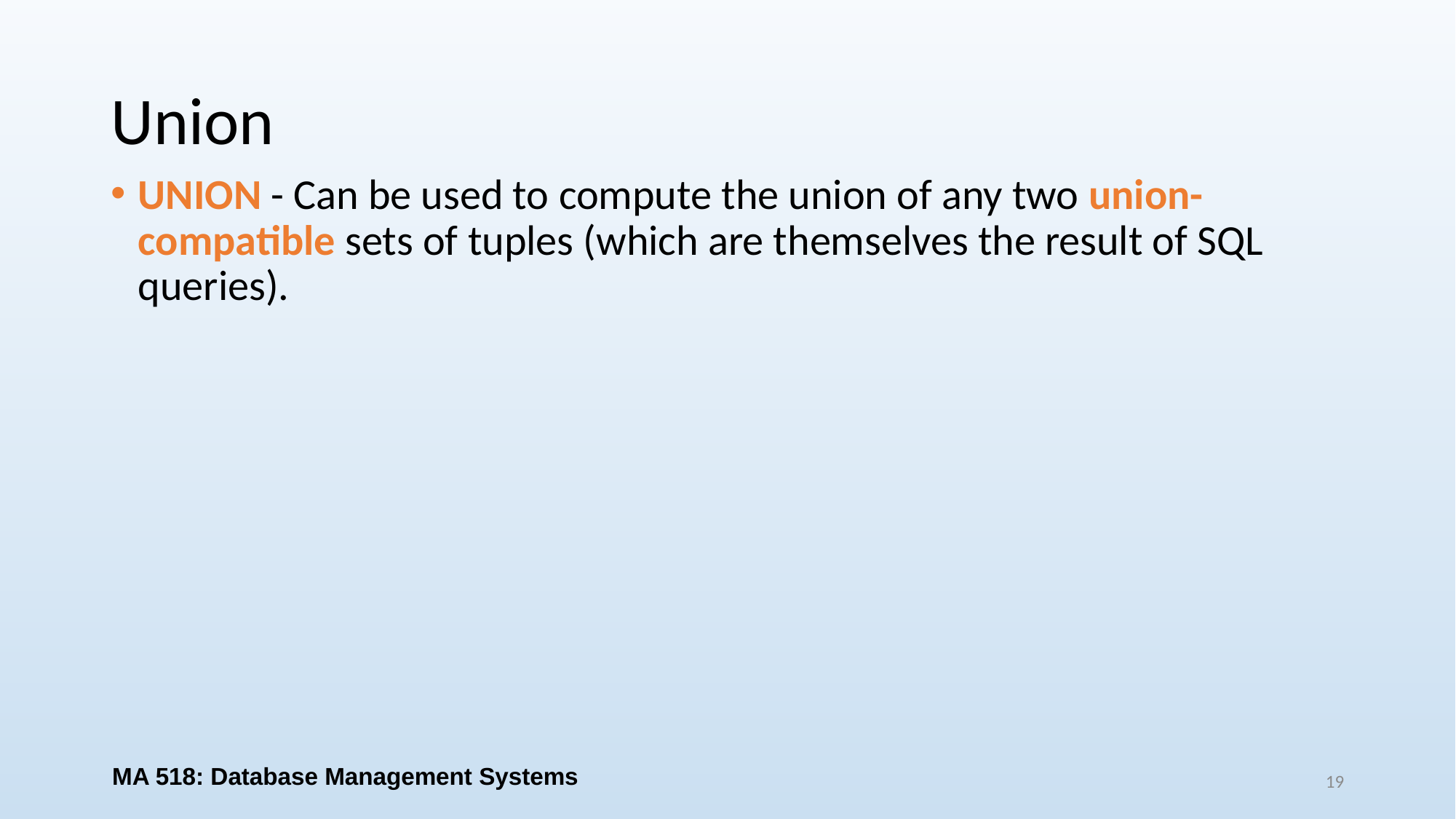

# Union
UNION - Can be used to compute the union of any two union-compatible sets of tuples (which are themselves the result of SQL queries).
MA 518: Database Management Systems
19